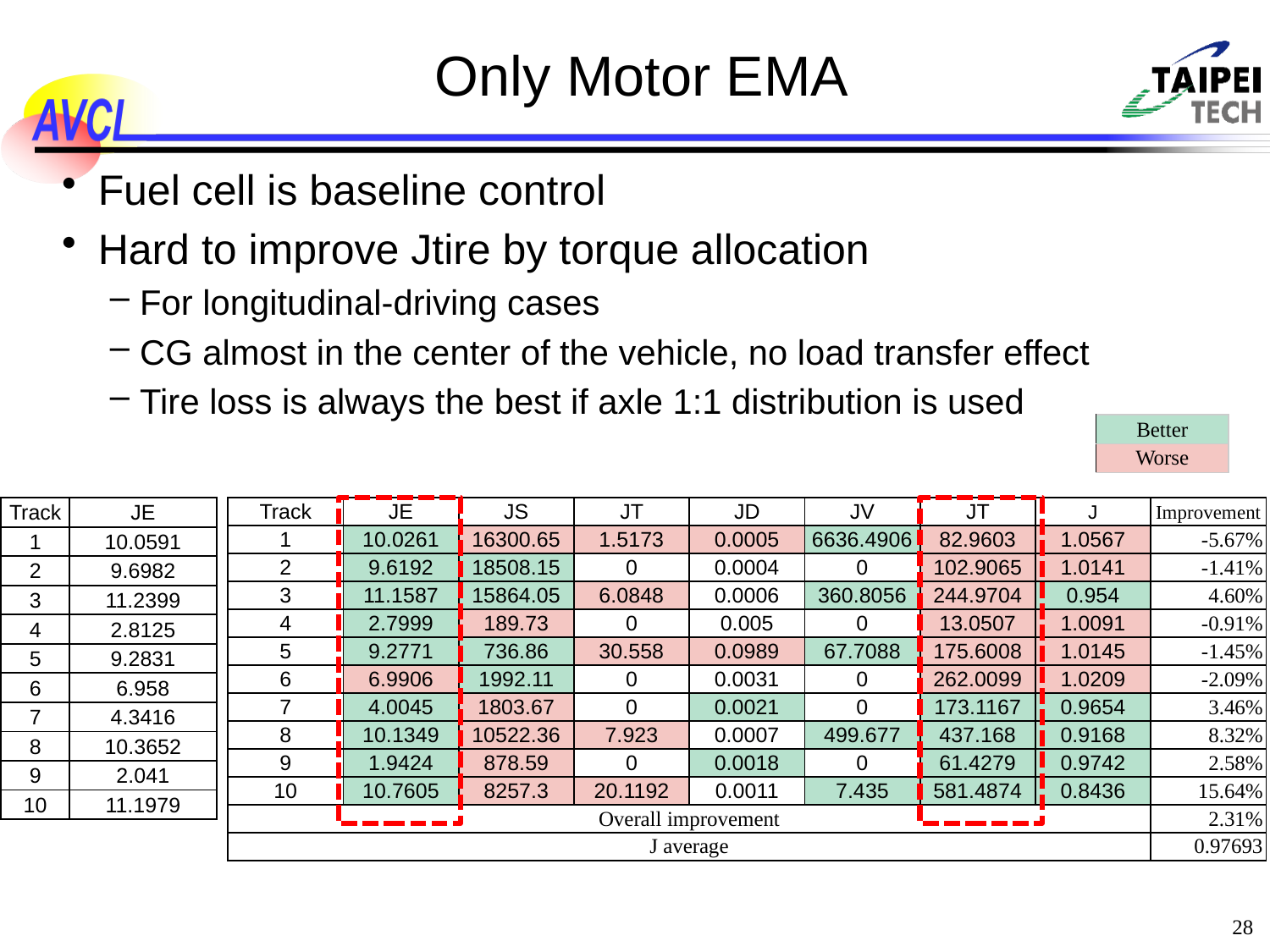

# Only Motor EMA
Fuel cell is baseline control
Hard to improve Jtire by torque allocation
For longitudinal-driving cases
CG almost in the center of the vehicle, no load transfer effect
Tire loss is always the best if axle 1:1 distribution is used

| Better |
| --- |
| Worse |
| Track | JE |
| --- | --- |
| 1 | 10.0591 |
| 2 | 9.6982 |
| 3 | 11.2399 |
| 4 | 2.8125 |
| 5 | 9.2831 |
| 6 | 6.958 |
| 7 | 4.3416 |
| 8 | 10.3652 |
| 9 | 2.041 |
| 10 | 11.1979 |
| Track | JE | JS | JT | JD | JV | JT | J | Improvement |
| --- | --- | --- | --- | --- | --- | --- | --- | --- |
| 1 | 10.0261 | 16300.65 | 1.5173 | 0.0005 | 6636.4906 | 82.9603 | 1.0567 | -5.67% |
| 2 | 9.6192 | 18508.15 | 0 | 0.0004 | 0 | 102.9065 | 1.0141 | -1.41% |
| 3 | 11.1587 | 15864.05 | 6.0848 | 0.0006 | 360.8056 | 244.9704 | 0.954 | 4.60% |
| 4 | 2.7999 | 189.73 | 0 | 0.005 | 0 | 13.0507 | 1.0091 | -0.91% |
| 5 | 9.2771 | 736.86 | 30.558 | 0.0989 | 67.7088 | 175.6008 | 1.0145 | -1.45% |
| 6 | 6.9906 | 1992.11 | 0 | 0.0031 | 0 | 262.0099 | 1.0209 | -2.09% |
| 7 | 4.0045 | 1803.67 | 0 | 0.0021 | 0 | 173.1167 | 0.9654 | 3.46% |
| 8 | 10.1349 | 10522.36 | 7.923 | 0.0007 | 499.677 | 437.168 | 0.9168 | 8.32% |
| 9 | 1.9424 | 878.59 | 0 | 0.0018 | 0 | 61.4279 | 0.9742 | 2.58% |
| 10 | 10.7605 | 8257.3 | 20.1192 | 0.0011 | 7.435 | 581.4874 | 0.8436 | 15.64% |
| Overall improvement |  |  |  |  |  |  |  | 2.31% |
| J average |  |  |  |  |  |  |  | 0.97693 |

    28